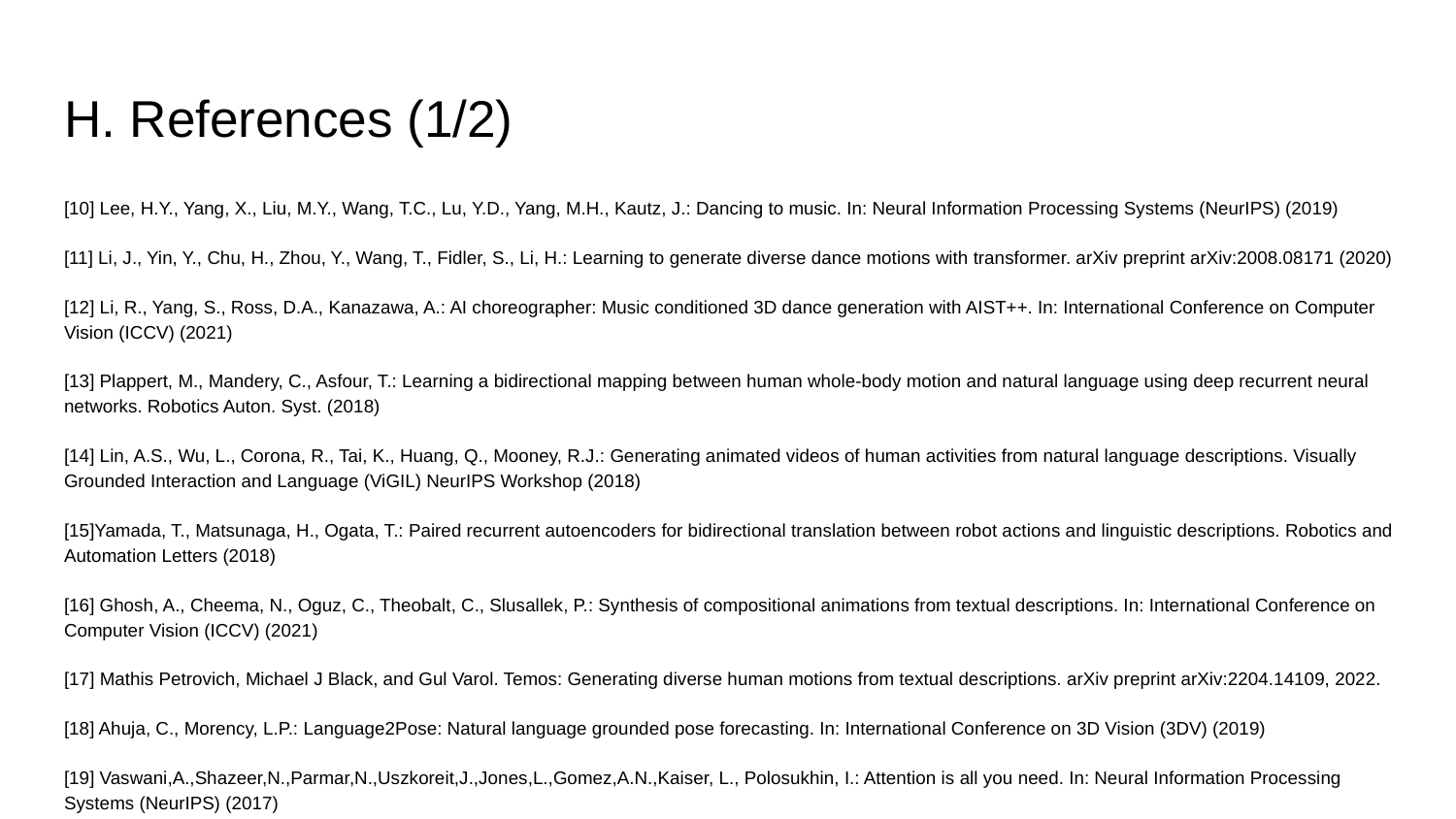

# H. References (1/2)
[10] Lee, H.Y., Yang, X., Liu, M.Y., Wang, T.C., Lu, Y.D., Yang, M.H., Kautz, J.: Dancing to music. In: Neural Information Processing Systems (NeurIPS) (2019)
[11] Li, J., Yin, Y., Chu, H., Zhou, Y., Wang, T., Fidler, S., Li, H.: Learning to generate diverse dance motions with transformer. arXiv preprint arXiv:2008.08171 (2020)
[12] Li, R., Yang, S., Ross, D.A., Kanazawa, A.: AI choreographer: Music conditioned 3D dance generation with AIST++. In: International Conference on Computer Vision (ICCV) (2021)
[13] Plappert, M., Mandery, C., Asfour, T.: Learning a bidirectional mapping between human whole-body motion and natural language using deep recurrent neural networks. Robotics Auton. Syst. (2018)
[14] Lin, A.S., Wu, L., Corona, R., Tai, K., Huang, Q., Mooney, R.J.: Generating animated videos of human activities from natural language descriptions. Visually Grounded Interaction and Language (ViGIL) NeurIPS Workshop (2018)
[15]Yamada, T., Matsunaga, H., Ogata, T.: Paired recurrent autoencoders for bidirectional translation between robot actions and linguistic descriptions. Robotics and Automation Letters (2018)
[16] Ghosh, A., Cheema, N., Oguz, C., Theobalt, C., Slusallek, P.: Synthesis of compositional animations from textual descriptions. In: International Conference on Computer Vision (ICCV) (2021)
[17] Mathis Petrovich, Michael J Black, and Gul Varol. Temos: Generating diverse human motions from textual descriptions. arXiv preprint arXiv:2204.14109, 2022.
[18] Ahuja, C., Morency, L.P.: Language2Pose: Natural language grounded pose forecasting. In: International Conference on 3D Vision (3DV) (2019)
[19] Vaswani,A.,Shazeer,N.,Parmar,N.,Uszkoreit,J.,Jones,L.,Gomez,A.N.,Kaiser, L., Polosukhin, I.: Attention is all you need. In: Neural Information Processing Systems (NeurIPS) (2017)